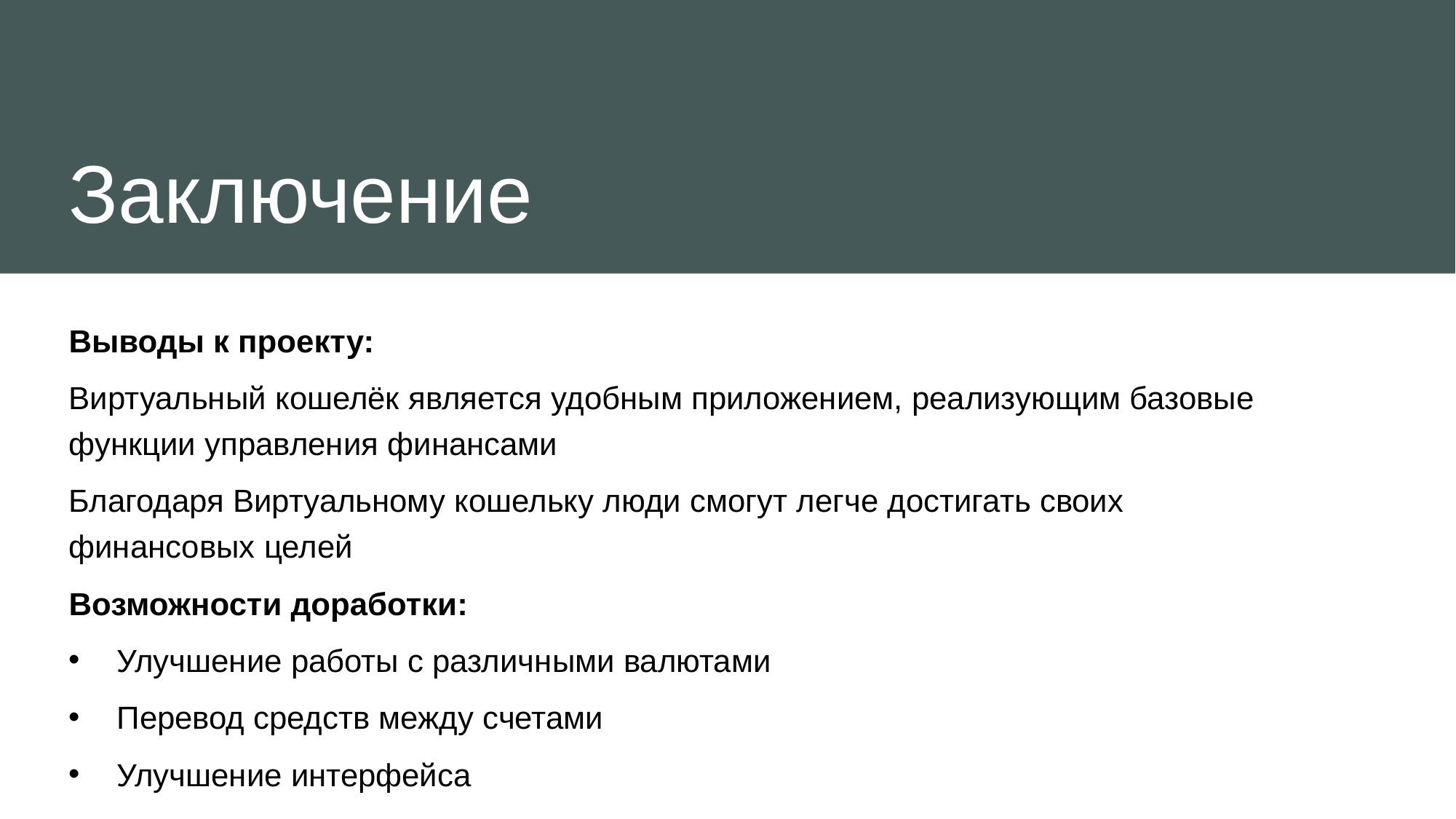

# Заключение
Выводы к проекту:
Виртуальный кошелёк является удобным приложением, реализующим базовые функции управления финансами
Благодаря Виртуальному кошельку люди смогут легче достигать своих финансовых целей
Возможности доработки:
Улучшение работы с различными валютами
Перевод средств между счетами
Улучшение интерфейса